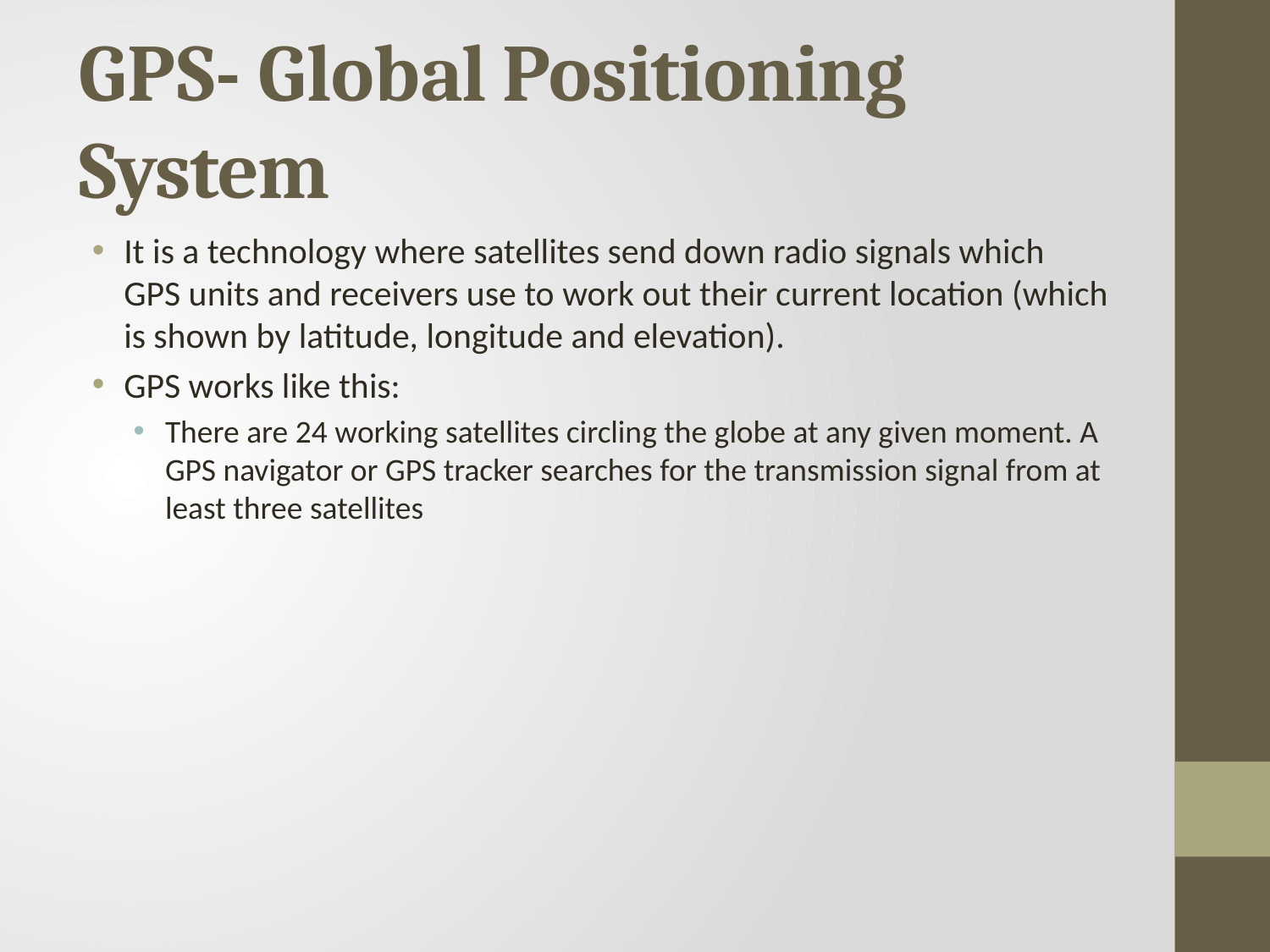

# GPS- Global Positioning System
It is a technology where satellites send down radio signals which GPS units and receivers use to work out their current location (which is shown by latitude, longitude and elevation).
GPS works like this:
There are 24 working satellites circling the globe at any given moment. A GPS navigator or GPS tracker searches for the transmission signal from at least three satellites